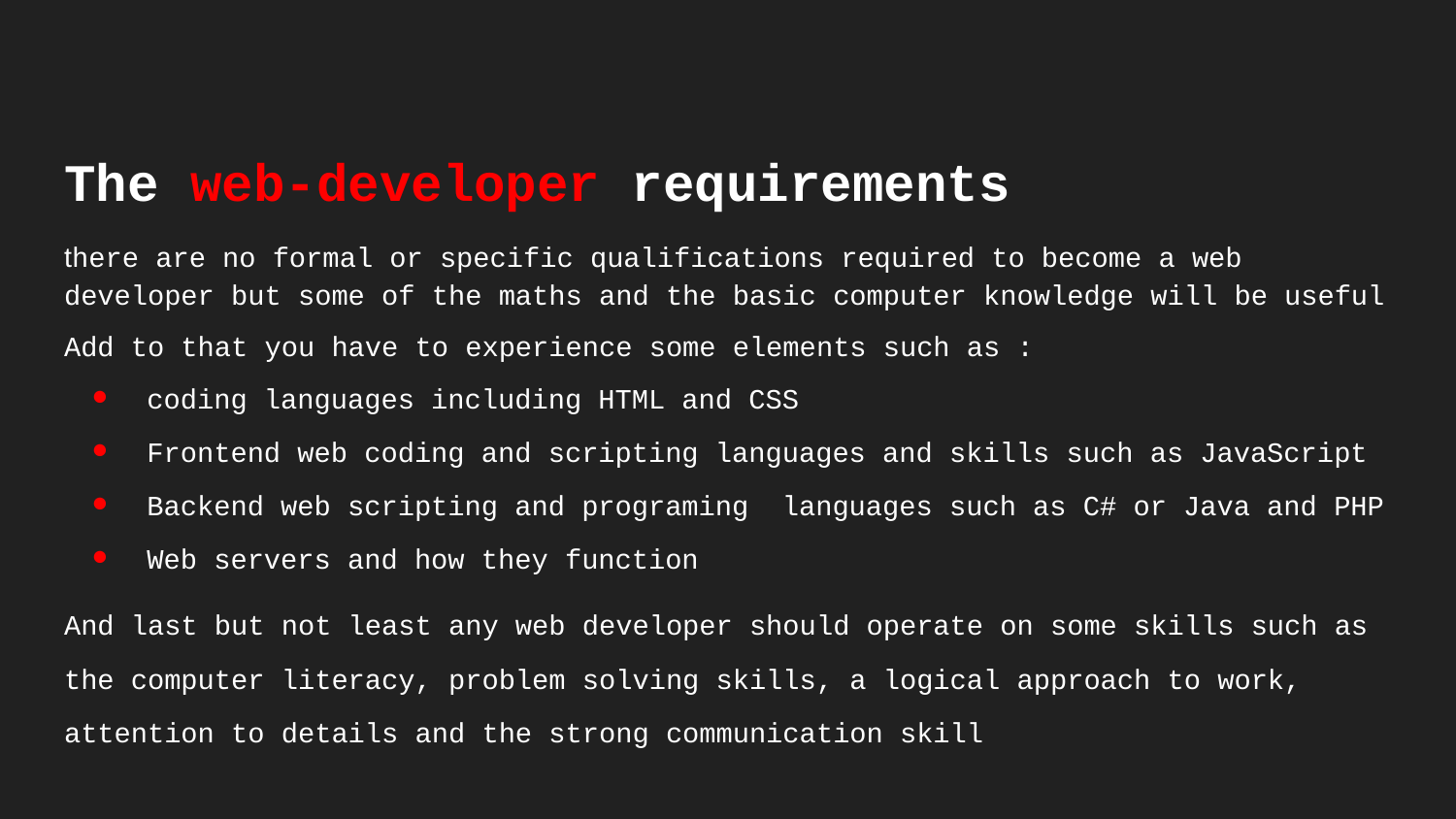

# The web-developer requirements
there are no formal or specific qualifications required to become a web developer but some of the maths and the basic computer knowledge will be useful
Add to that you have to experience some elements such as :
coding languages including HTML and CSS
Frontend web coding and scripting languages and skills such as JavaScript
Backend web scripting and programing  languages such as C# or Java and PHP
Web servers and how they function
And last but not least any web developer should operate on some skills such as the computer literacy, problem solving skills, a logical approach to work, attention to details and the strong communication skill